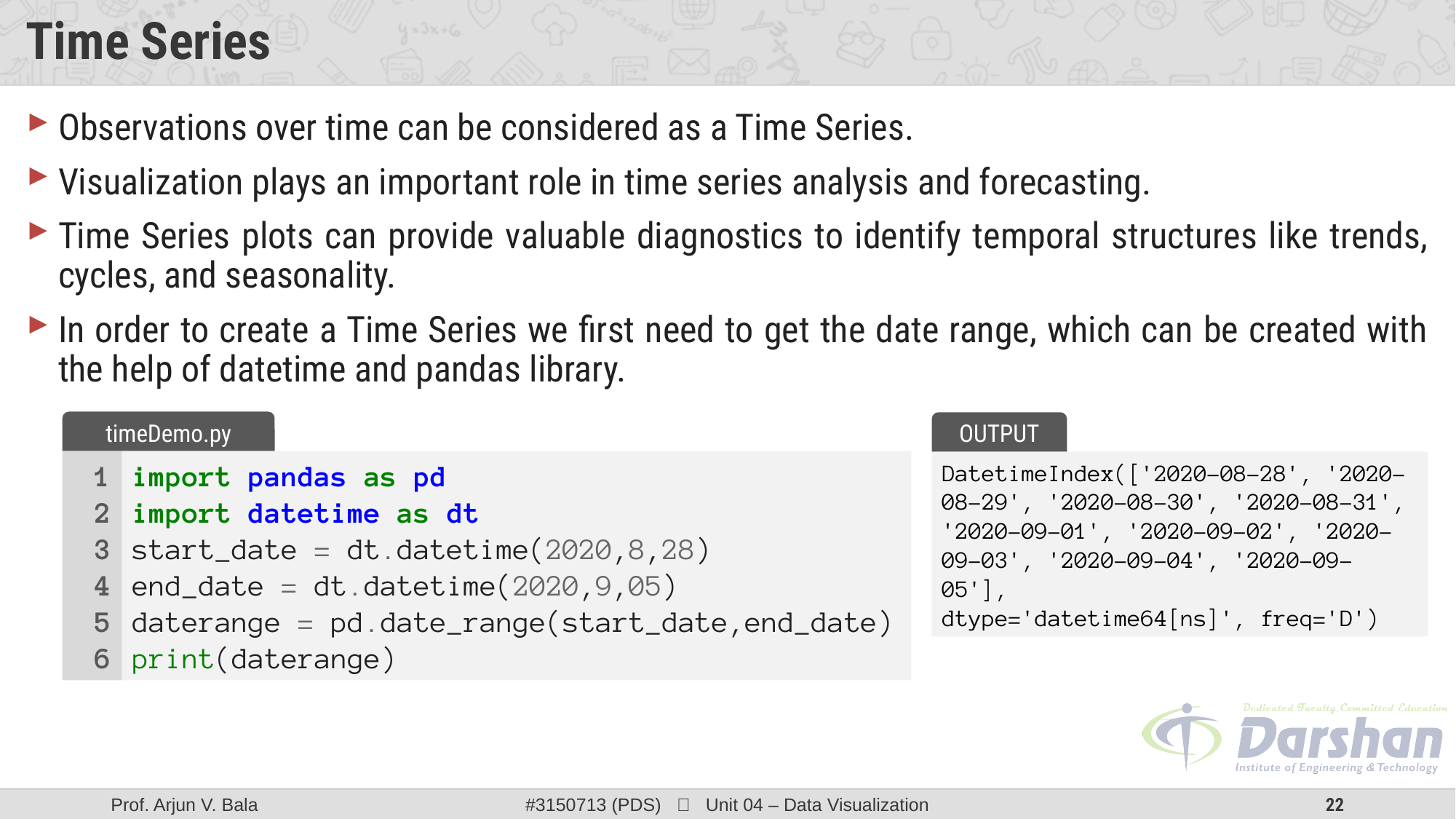

# Time Series
Observations over time can be considered as a Time Series.
Visualization plays an important role in time series analysis and forecasting.
Time Series plots can provide valuable diagnostics to identify temporal structures like trends, cycles, and seasonality.
In order to create a Time Series we first need to get the date range, which can be created with the help of datetime and pandas library.
timeDemo.py
OUTPUT
1
2
3
4
5
6
import pandas as pd
import datetime as dt
start_date = dt.datetime(2020,8,28)
end_date = dt.datetime(2020,9,05)
daterange = pd.date_range(start_date,end_date)
print(daterange)
DatetimeIndex(['2020-08-28', '2020-08-29', '2020-08-30', '2020-08-31', '2020-09-01', '2020-09-02', '2020-09-03', '2020-09-04', '2020-09-05'],
dtype='datetime64[ns]', freq='D')